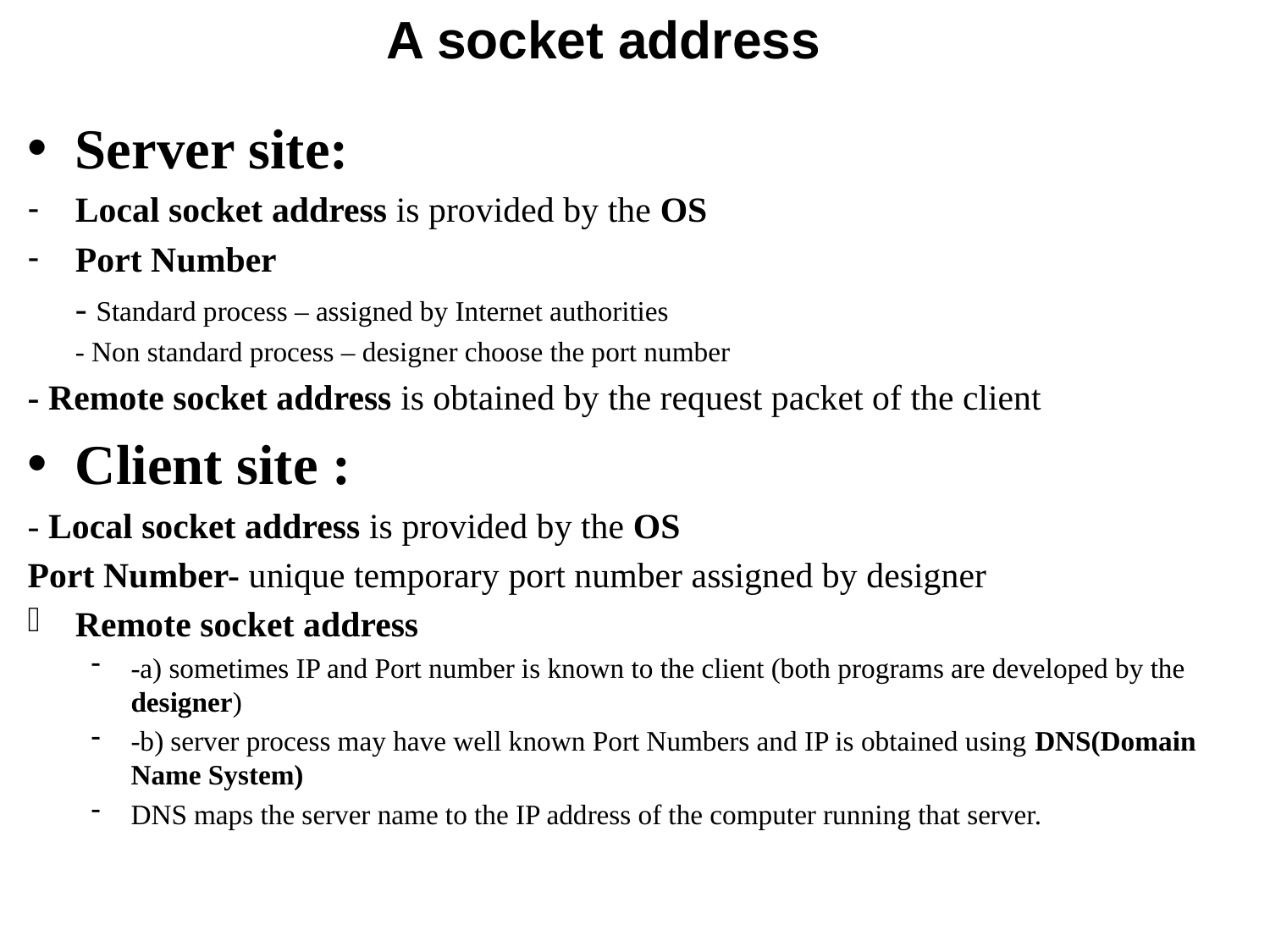

# A socket address
Server site:
Local socket address is provided by the OS
Port Number
	- Standard process – assigned by Internet authorities
	- Non standard process – designer choose the port number
- Remote socket address is obtained by the request packet of the client
Client site :
- Local socket address is provided by the OS
Port Number- unique temporary port number assigned by designer
Remote socket address
-a) sometimes IP and Port number is known to the client (both programs are developed by the designer)
-b) server process may have well known Port Numbers and IP is obtained using DNS(Domain Name System)
DNS maps the server name to the IP address of the computer running that server.